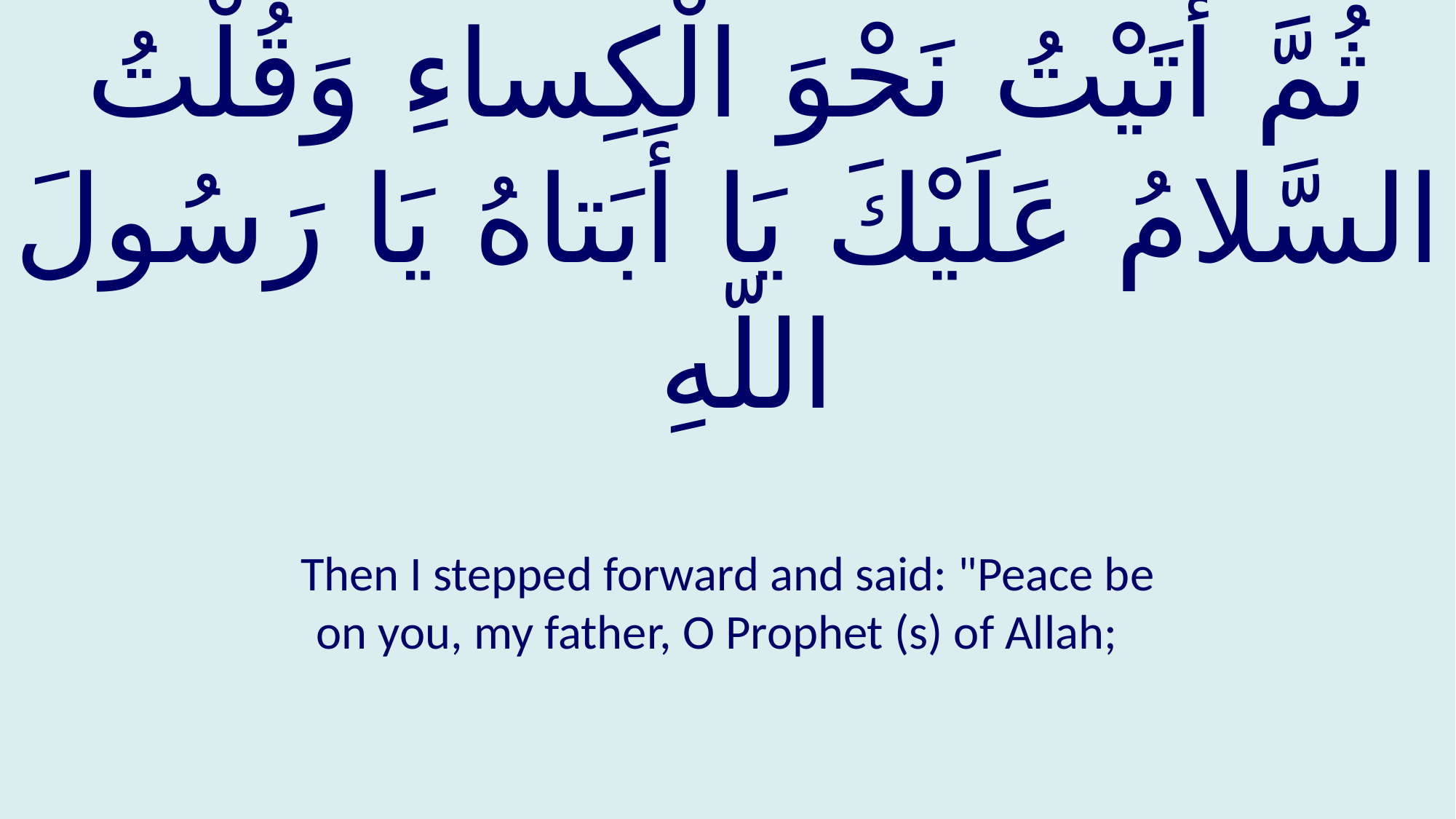

# ثُمَّ أَتَيْتُ نَحْوَ الْكِساءِ وَقُلْتُ السَّلامُ عَلَيْكَ يَا أَبَتاهُ يَا رَسُولَ اللّهِ
Then I stepped forward and said: "Peace be on you, my father, O Prophet (s) of Allah;